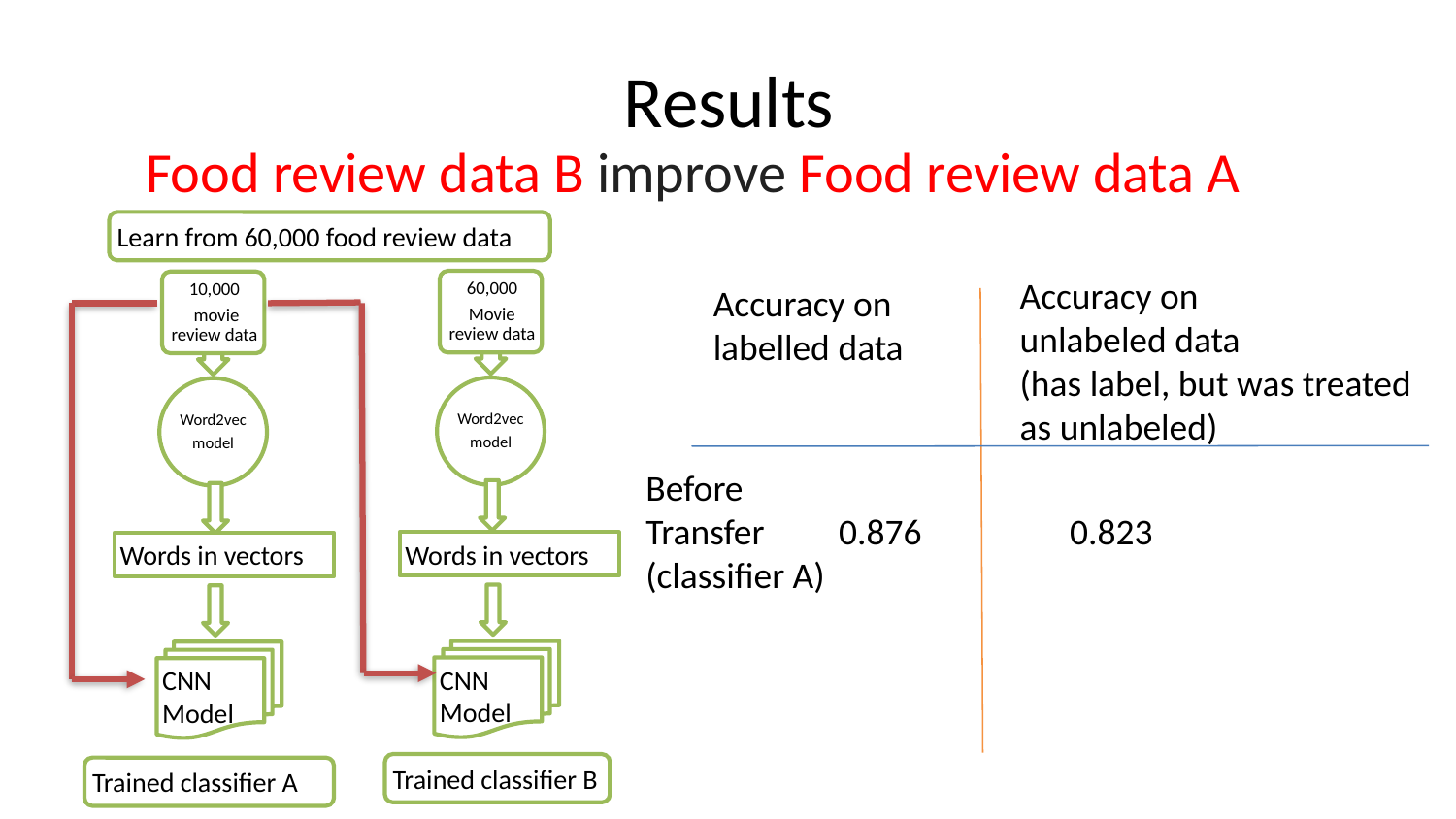

# Results
Food review data B improve Food review data A
Learn from 60,000 food review data
Accuracy on
unlabeled data
(has label, but was treated as unlabeled)

Word2vec
model
60,000
Movie review data
Word2vec
model
10,000
 movie review data
Accuracy on
labelled data

Before
Transfer         0.876                  0.823
(classifier A)

Words in vectors
Words in vectors

CNN Model
CNN Model
58
Trained classifier B
Trained classifier A